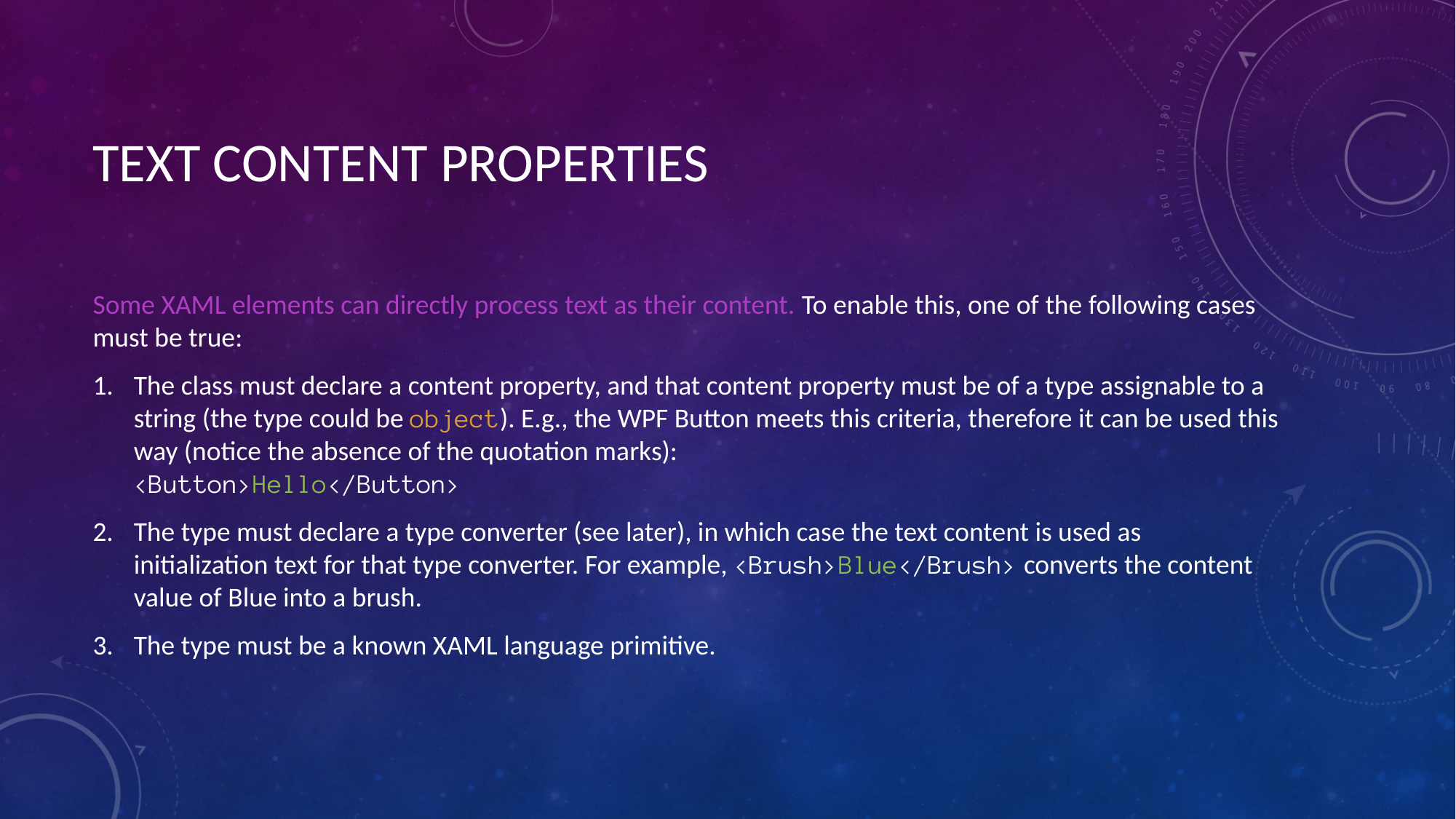

# Text Content Properties
Some XAML elements can directly process text as their content. To enable this, one of the following cases must be true:
The class must declare a content property, and that content property must be of a type assignable to a string (the type could be object). E.g., the WPF Button meets this criteria, therefore it can be used this way (notice the absence of the quotation marks):
<Button>Hello</Button>
The type must declare a type converter (see later), in which case the text content is used as initialization text for that type converter. For example, <Brush>Blue</Brush> converts the content value of Blue into a brush.
The type must be a known XAML language primitive.